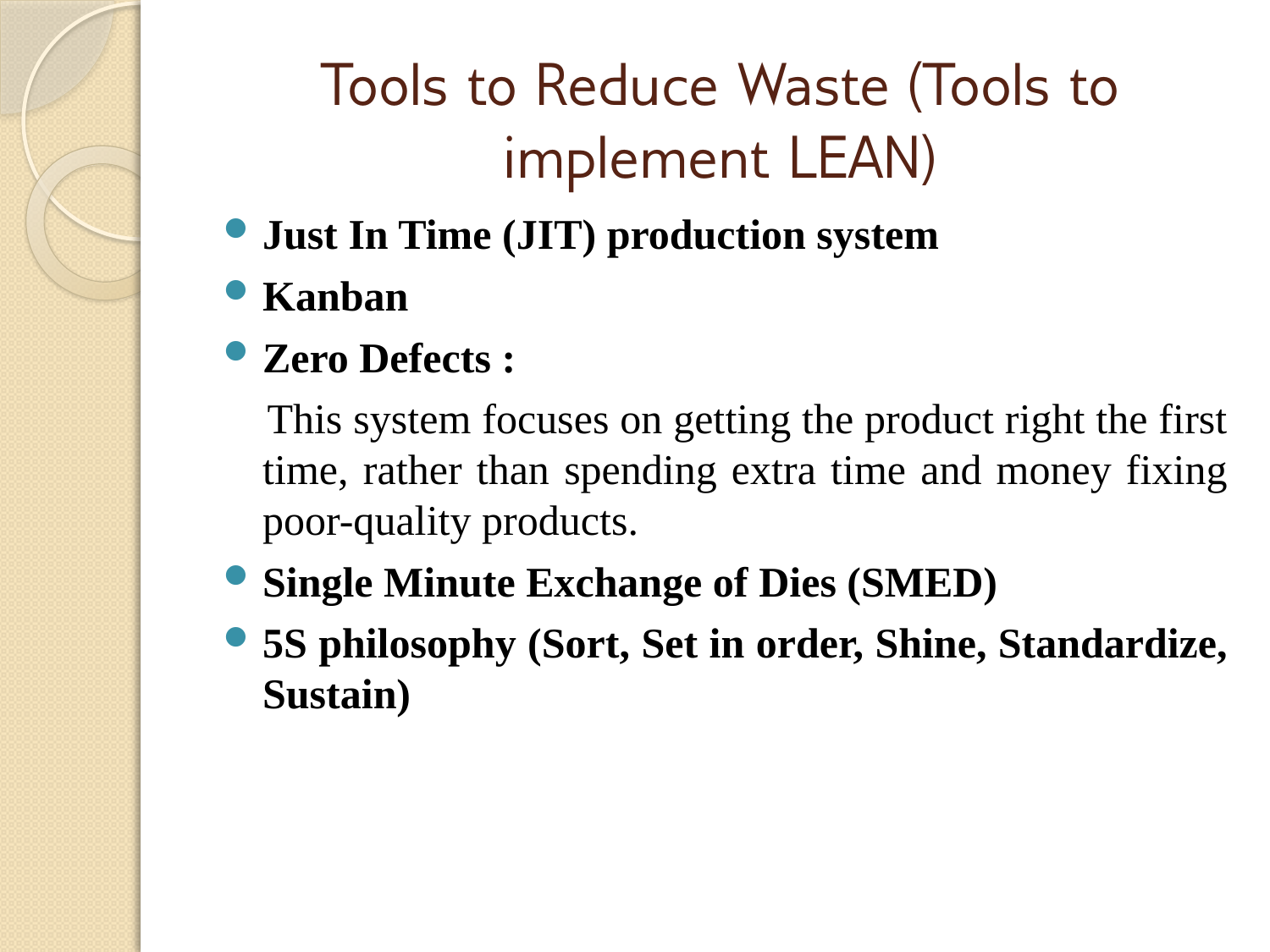

# Tools to Reduce Waste (Tools to implement LEAN)
Just In Time (JIT) production system
Kanban
Zero Defects :
    This system focuses on getting the product right the first time, rather than spending extra time and money fixing poor-quality products.
Single Minute Exchange of Dies (SMED)
5S philosophy (Sort, Set in order, Shine, Standardize, Sustain)